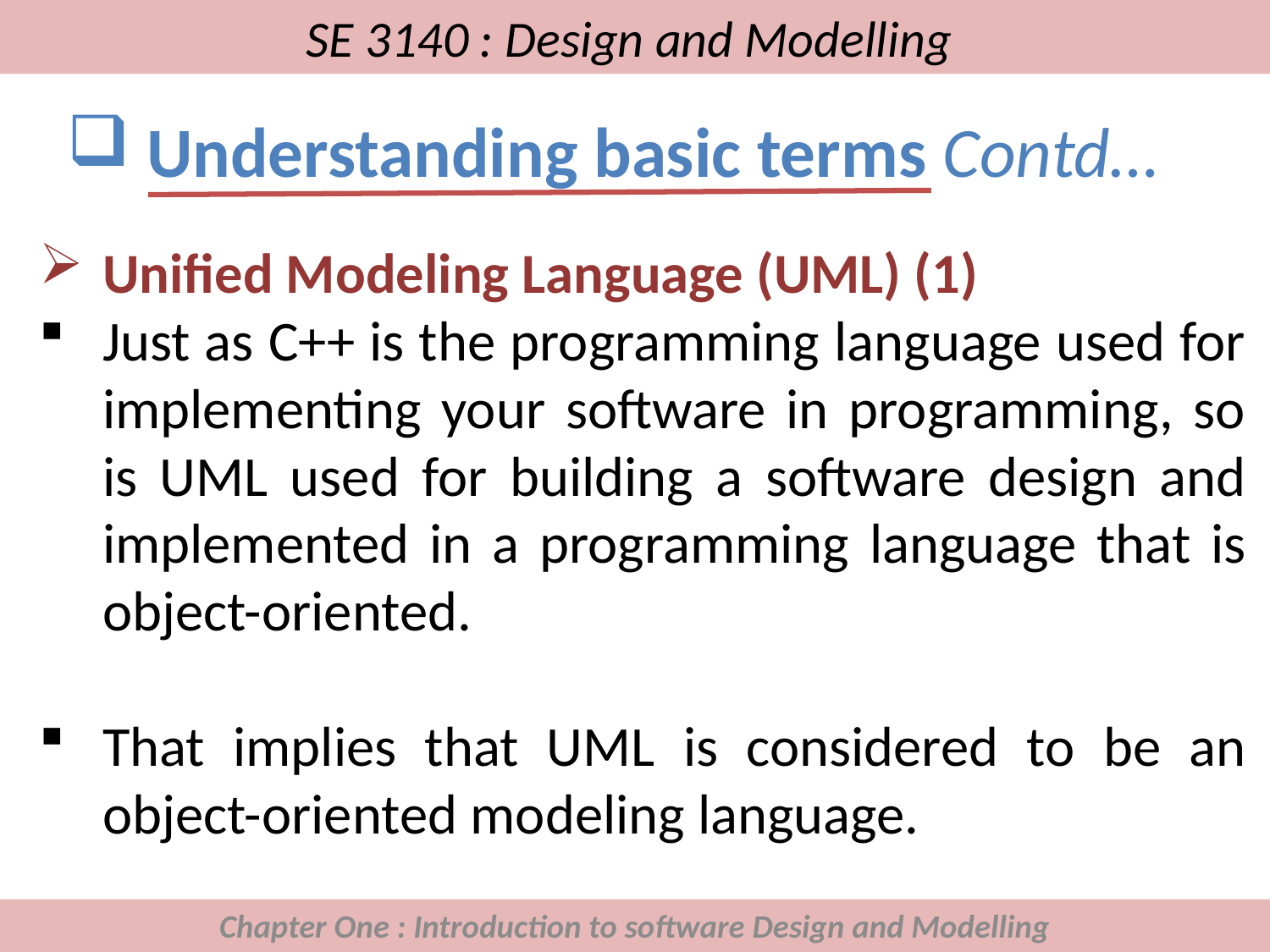

# SE 3140 : Design and Modelling
Understanding basic terms Contd…
Unified Modeling Language (UML) (1)
Just as C++ is the programming language used for implementing your software in programming, so is UML used for building a software design and implemented in a programming language that is object-oriented.

That implies that UML is considered to be an object-oriented modeling language.

Chapter One : Introduction to software Design and Modelling